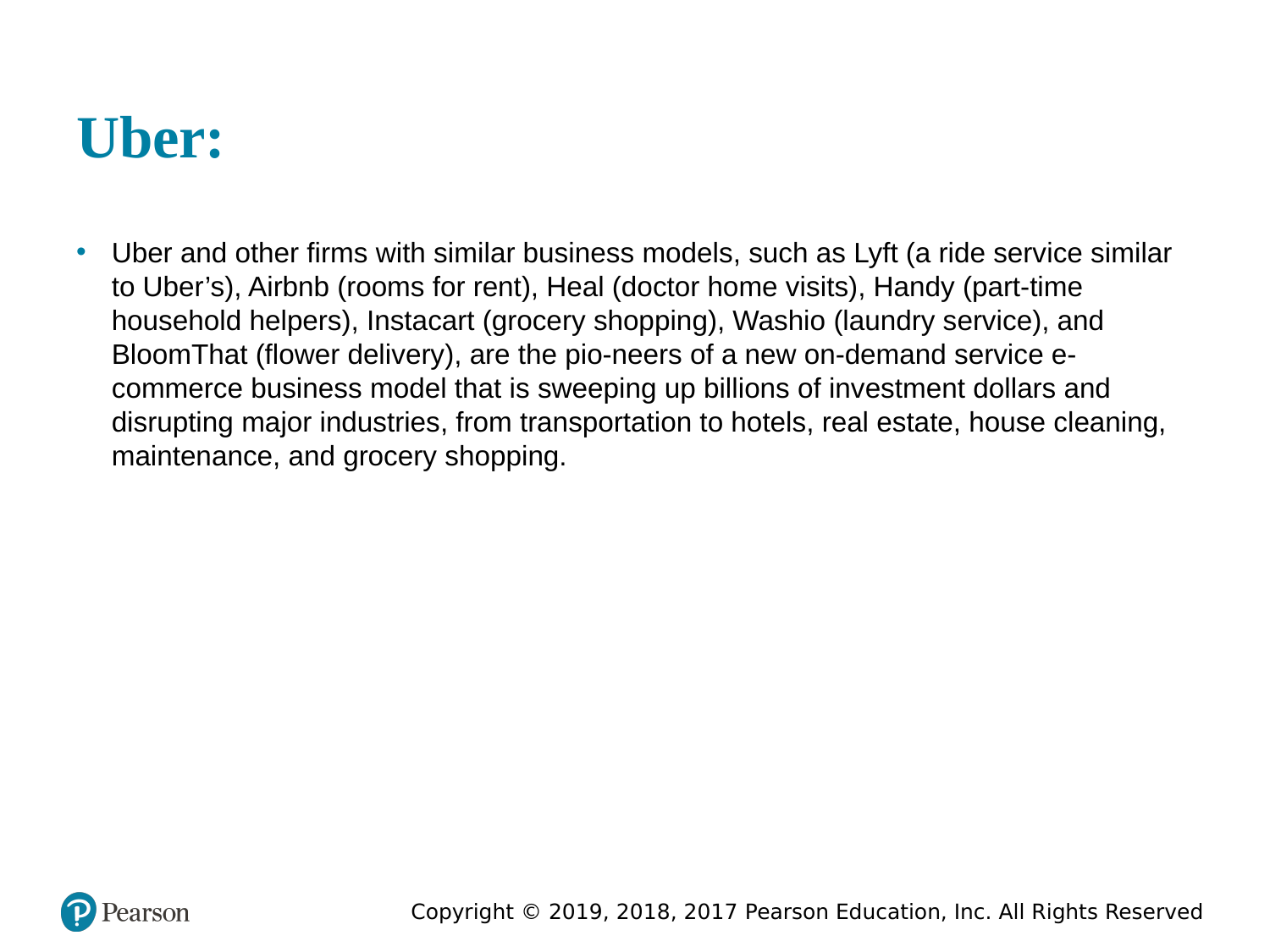

# Uber:
Uber and other firms with similar business models, such as Lyft (a ride service similar to Uber’s), Airbnb (rooms for rent), Heal (doctor home visits), Handy (part-time household helpers), Instacart (grocery shopping), Washio (laundry service), and BloomThat (flower delivery), are the pio-neers of a new on-demand service e-commerce business model that is sweeping up billions of investment dollars and disrupting major industries, from transportation to hotels, real estate, house cleaning, maintenance, and grocery shopping.